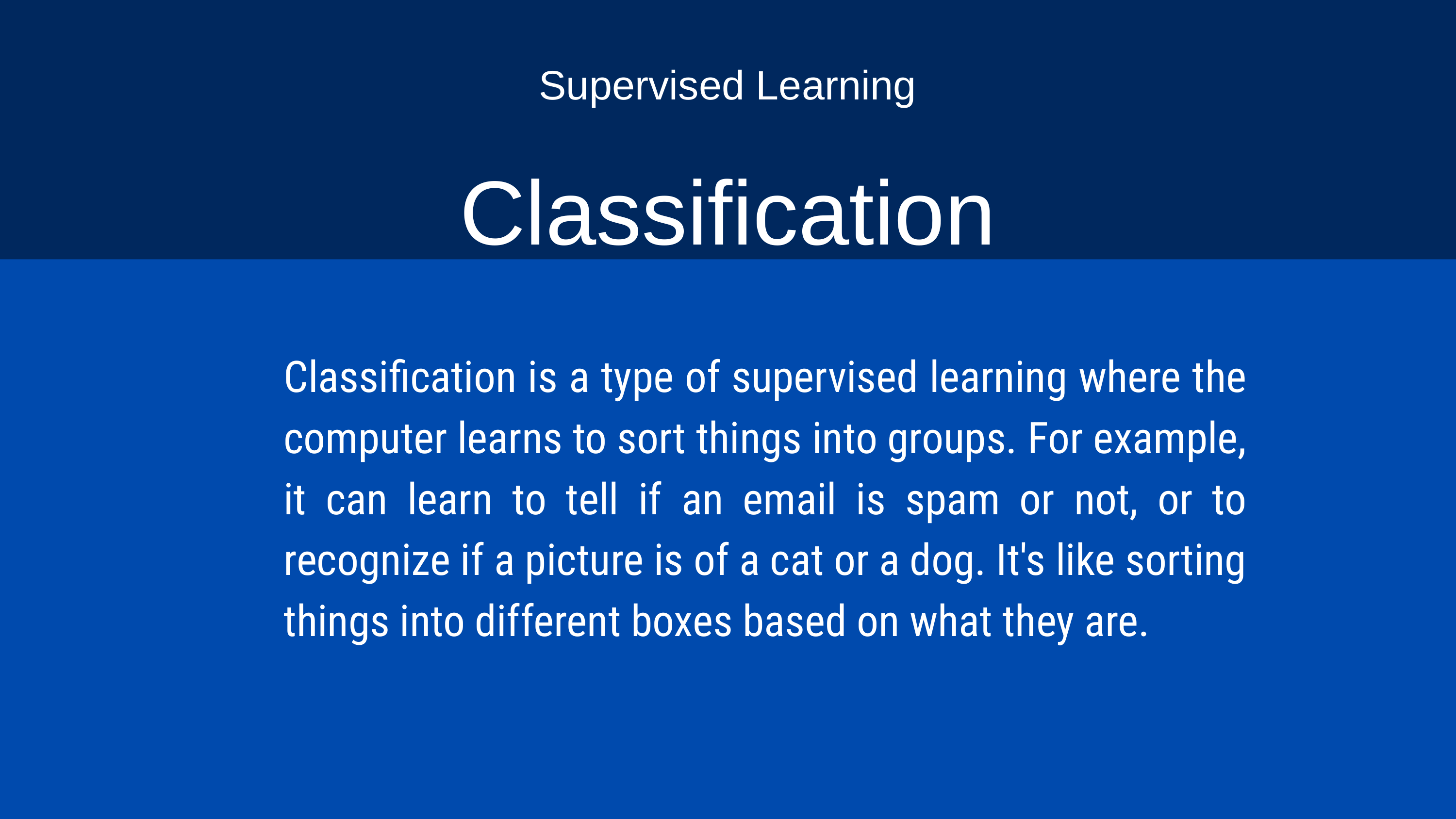

Supervised Learning
Classification
Classification is a type of supervised learning where the computer learns to sort things into groups. For example, it can learn to tell if an email is spam or not, or to recognize if a picture is of a cat or a dog. It's like sorting things into different boxes based on what they are.